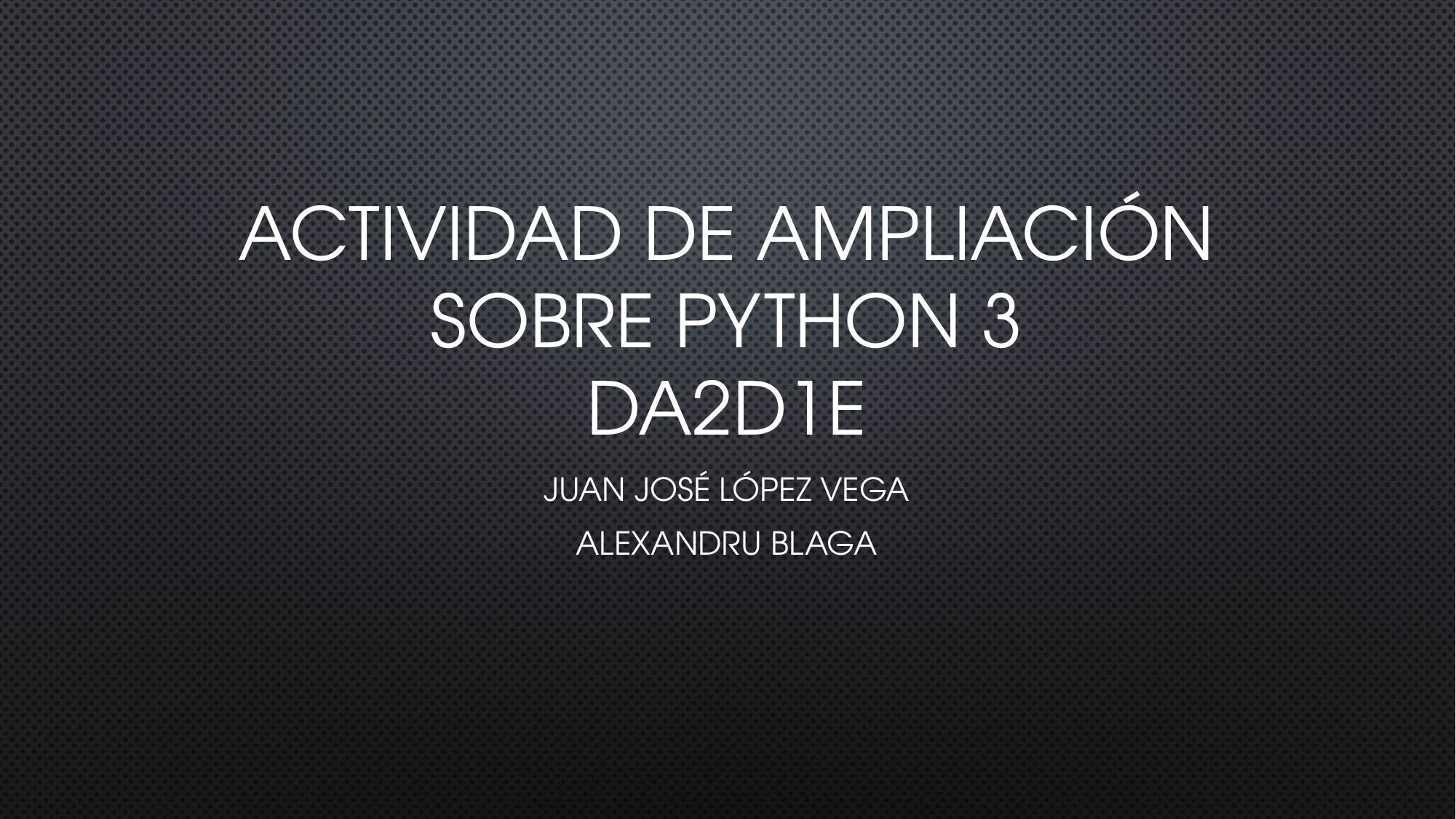

# Actividad de ampliación sobre Python 3 da2d1e
JUAN JOSÉ LÓPEZ VEGA
ALEXANDRU BLAGA